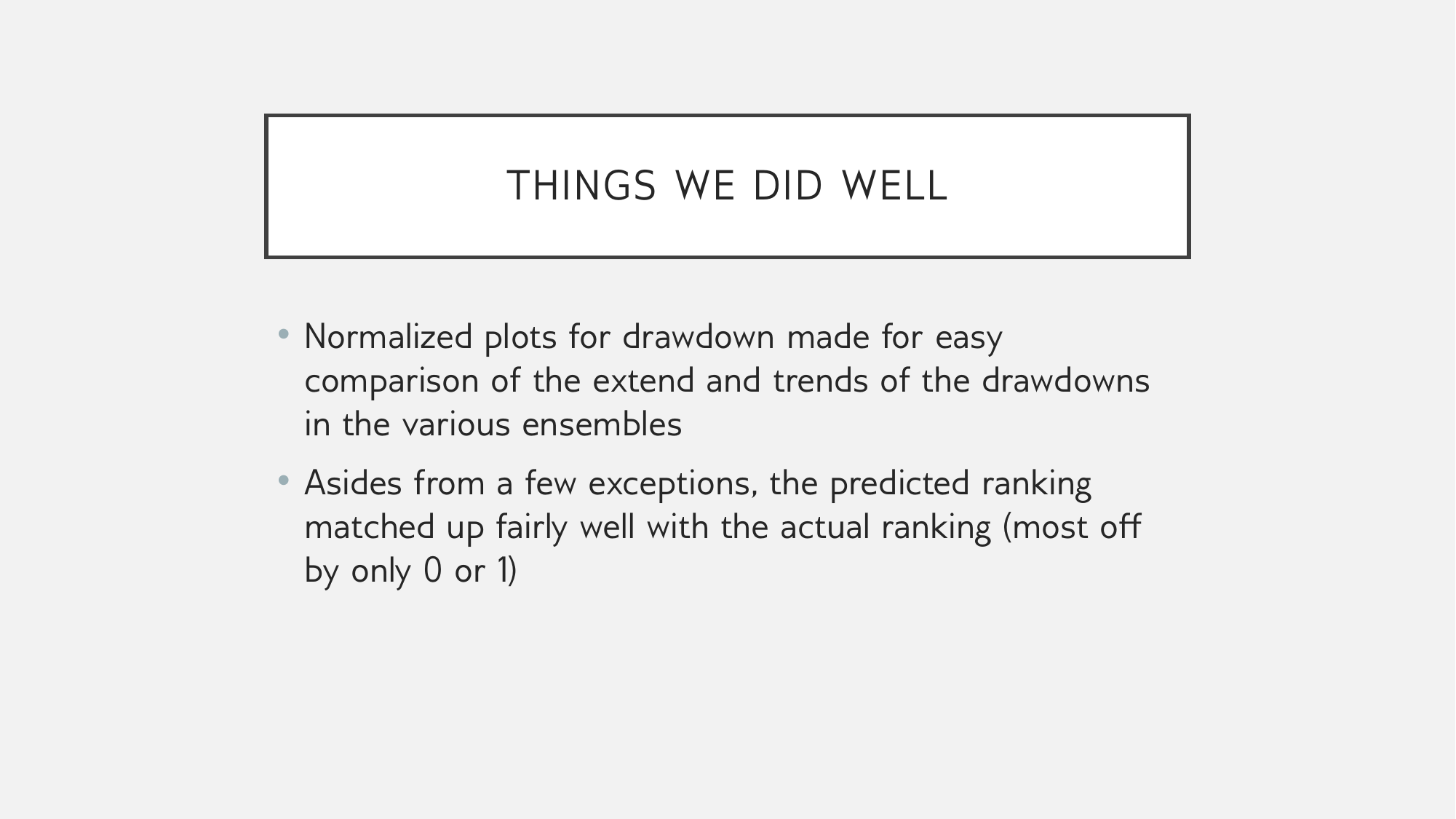

# Things we did well
Normalized plots for drawdown made for easy comparison of the extend and trends of the drawdowns in the various ensembles
Asides from a few exceptions, the predicted ranking matched up fairly well with the actual ranking (most off by only 0 or 1)